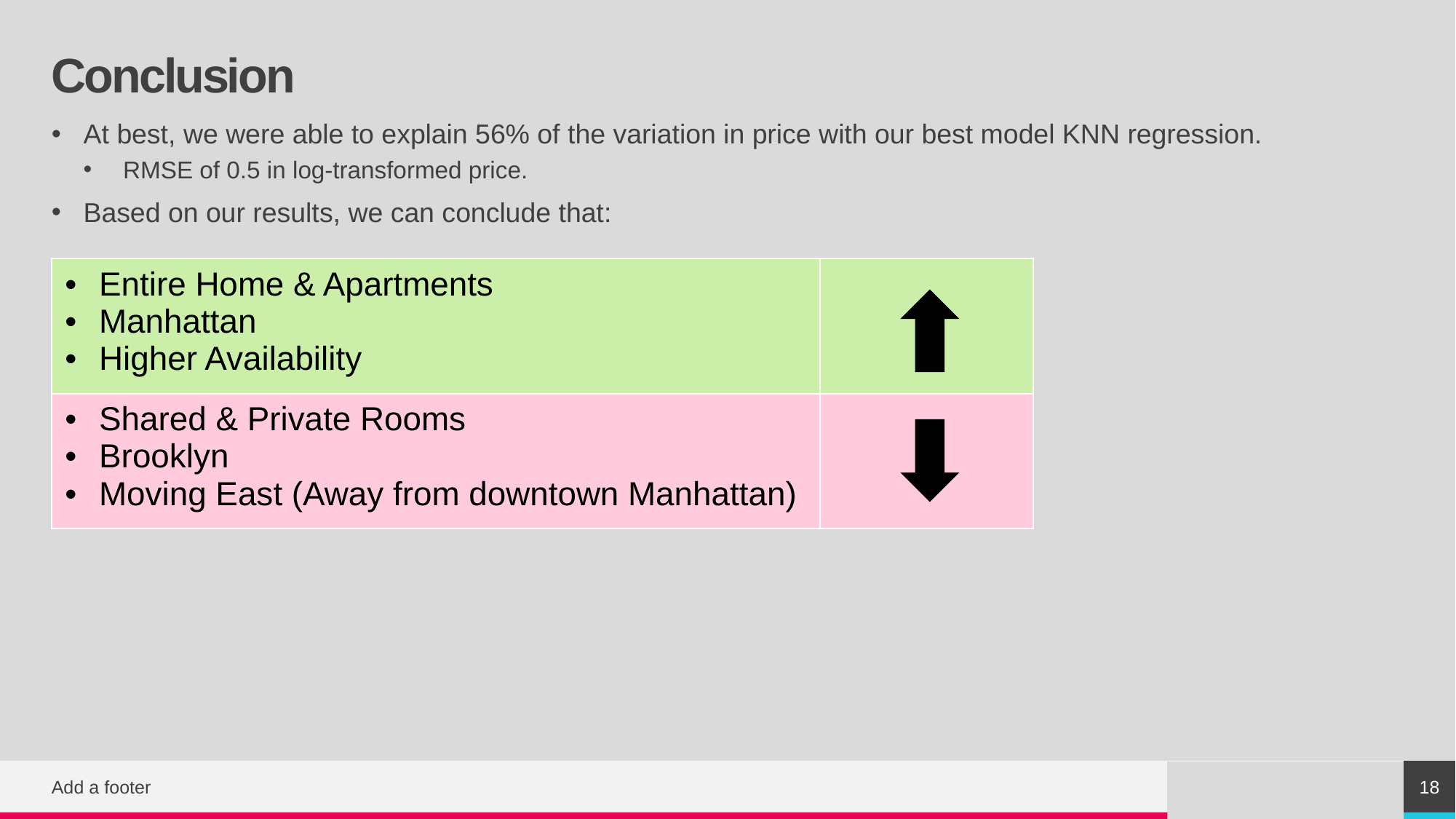

# Conclusion
At best, we were able to explain 56% of the variation in price with our best model KNN regression.
 RMSE of 0.5 in log-transformed price.
Based on our results, we can conclude that:

| Entire Home & Apartments Manhattan Higher Availability |  |
| --- | --- |
| Shared & Private Rooms Brooklyn Moving East (Away from downtown Manhattan) |  |

18
Add a footer